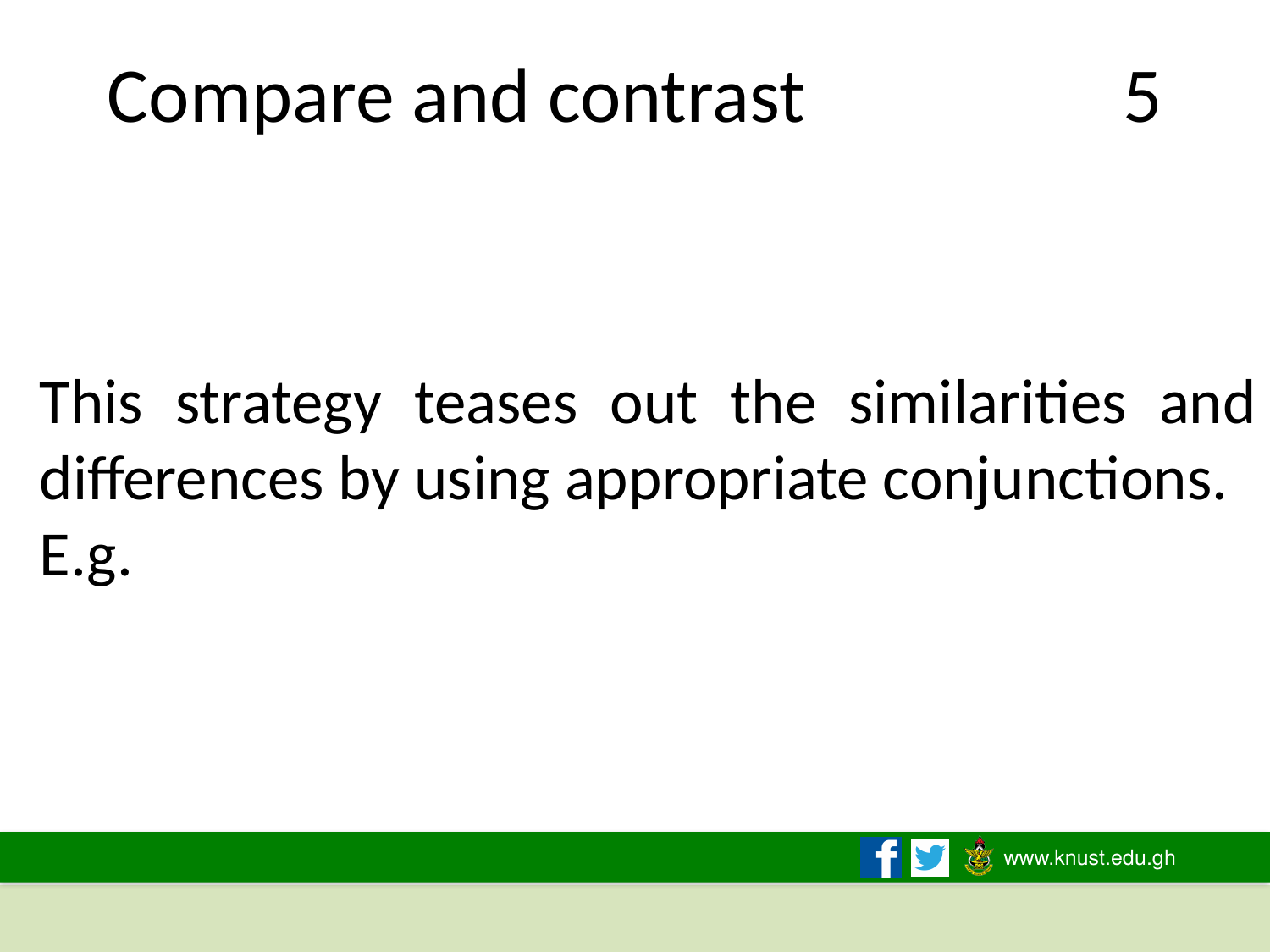

# Compare and contrast			5
This strategy teases out the similarities and differences by using appropriate conjunctions.
E.g.